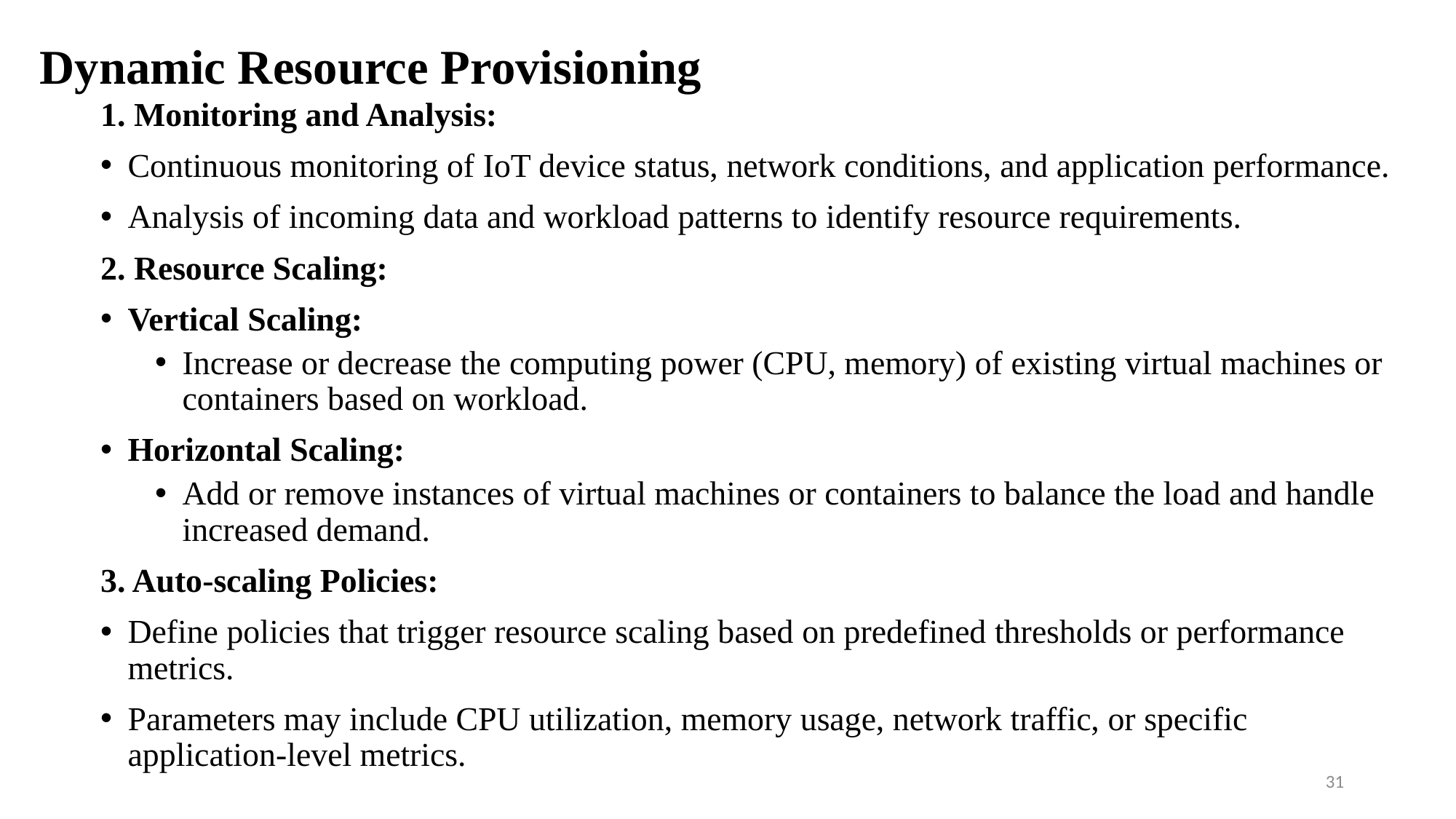

# Dynamic Resource Provisioning
1. Monitoring and Analysis:
Continuous monitoring of IoT device status, network conditions, and application performance.
Analysis of incoming data and workload patterns to identify resource requirements.
2. Resource Scaling:
Vertical Scaling:
Increase or decrease the computing power (CPU, memory) of existing virtual machines or containers based on workload.
Horizontal Scaling:
Add or remove instances of virtual machines or containers to balance the load and handle increased demand.
3. Auto-scaling Policies:
Define policies that trigger resource scaling based on predefined thresholds or performance metrics.
Parameters may include CPU utilization, memory usage, network traffic, or specific application-level metrics.

31